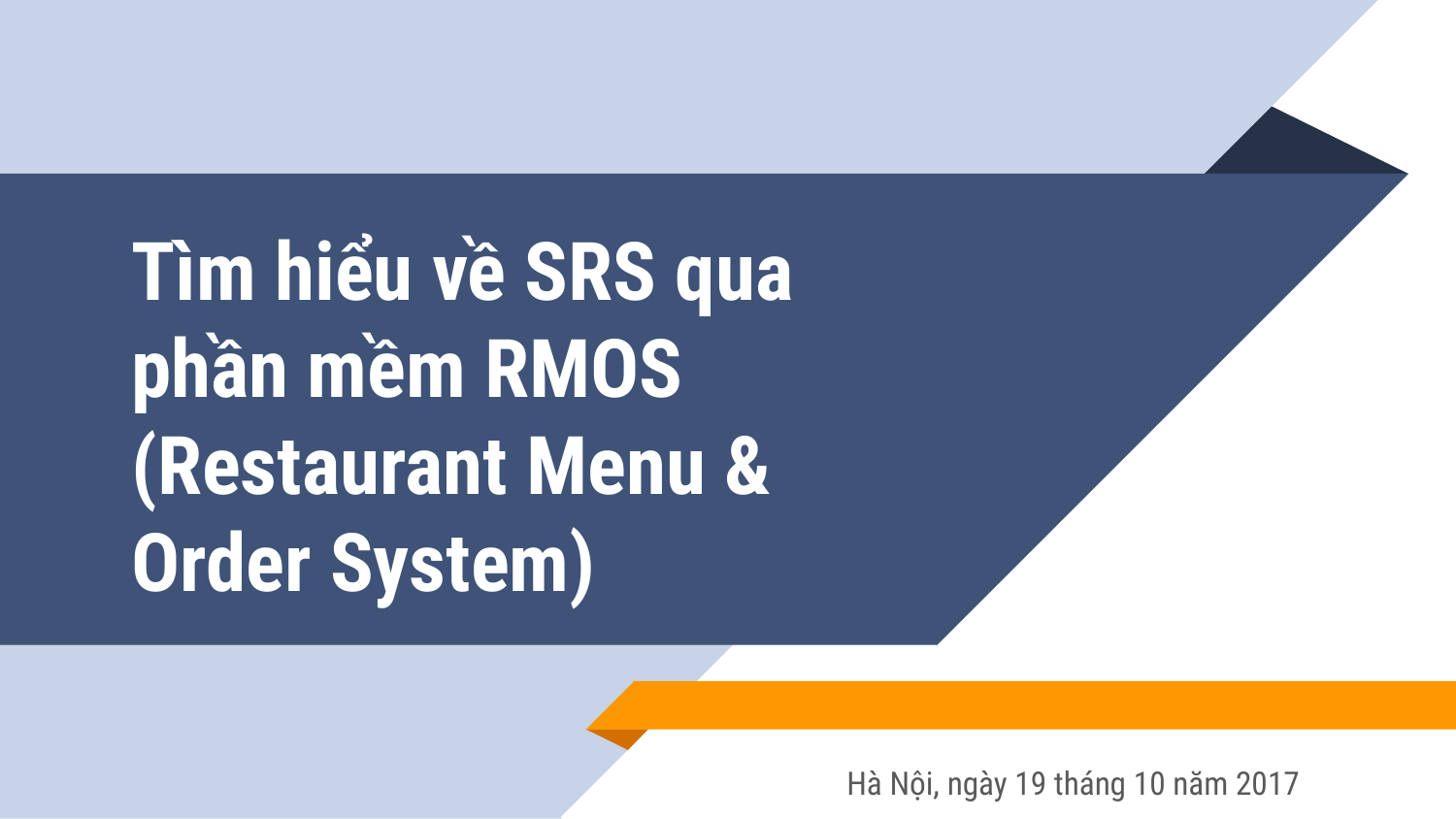

# Tìm hiểu về SRS qua phần mềm RMOS (Restaurant Menu & Order System)
Hà Nội, ngày 19 tháng 10 năm 2017